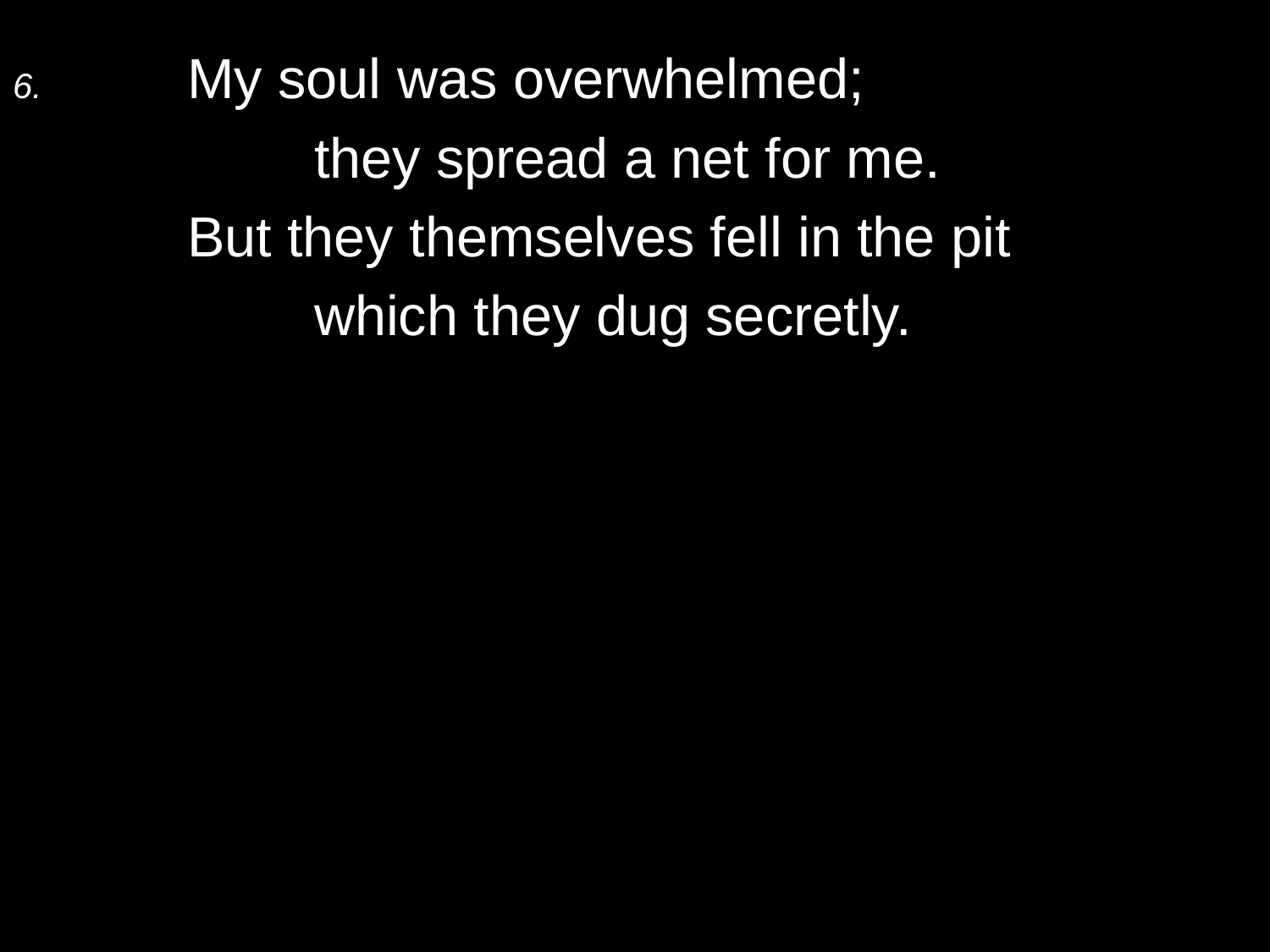

6.	My soul was overwhelmed;
		they spread a net for me.
	But they themselves fell in the pit
		which they dug secretly.